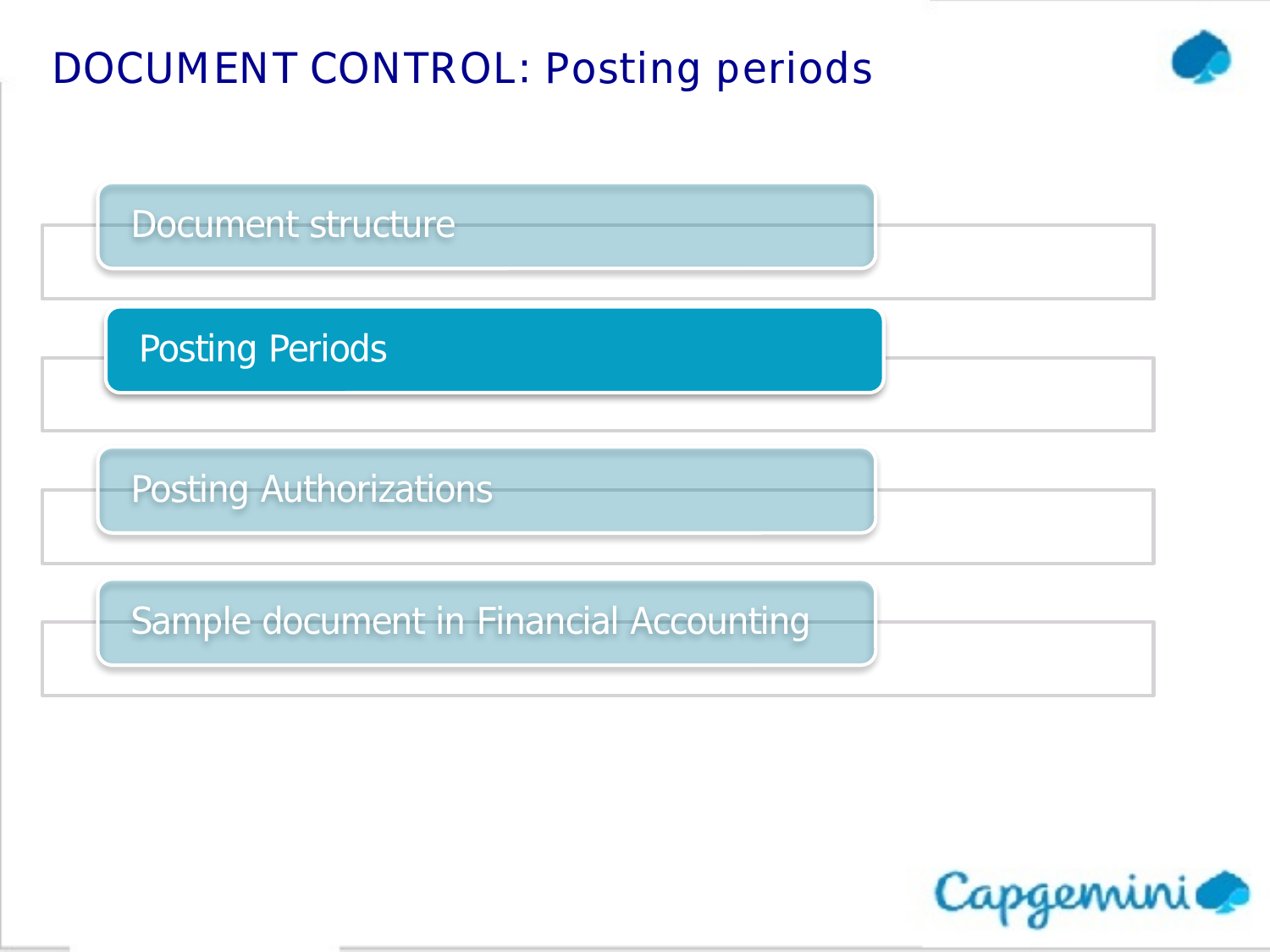

# DOCUMENT CONTROL: Posting periods
Document structure
Posting Periods
Posting Authorizations
Sample document in Financial Accounting